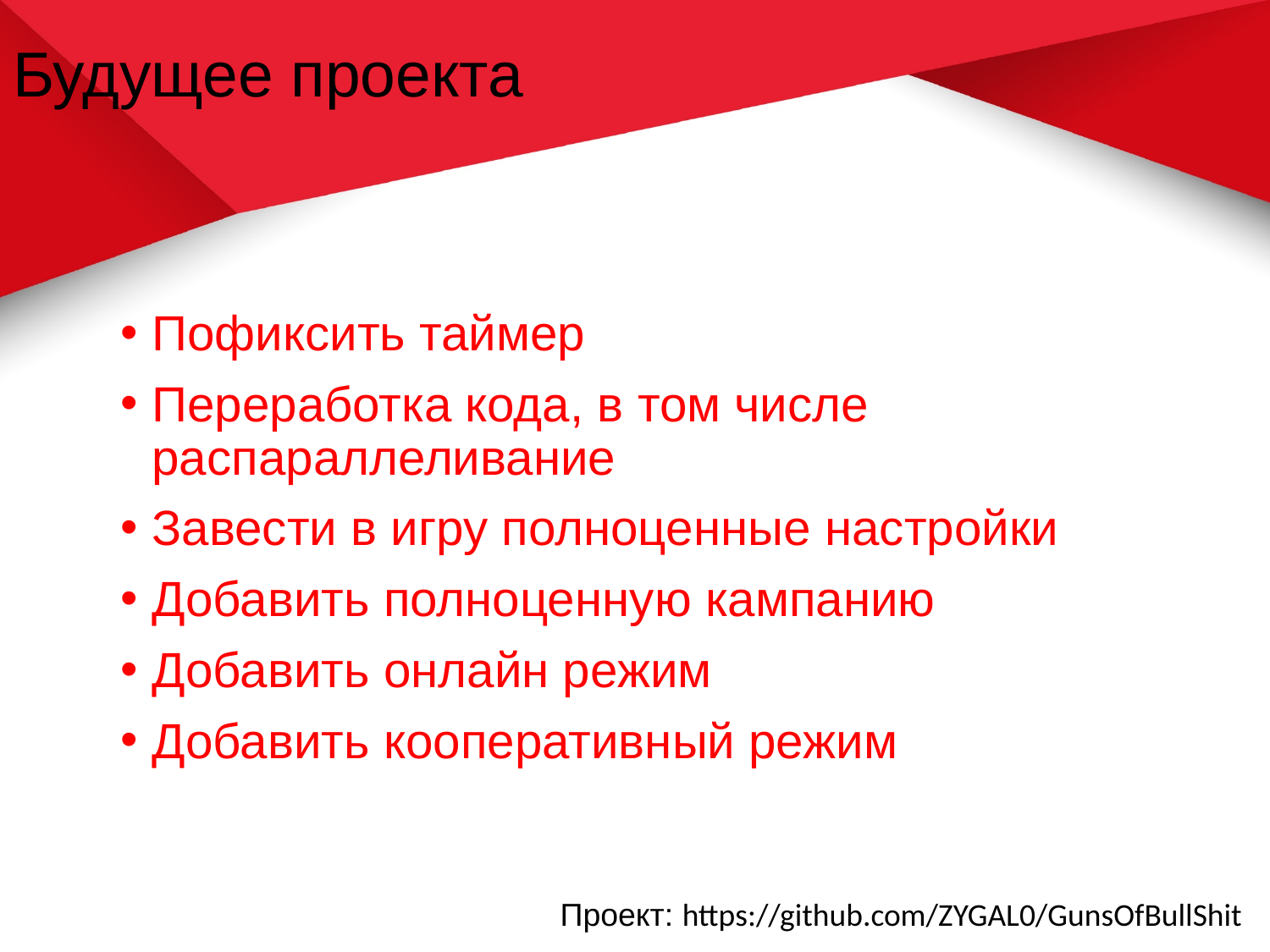

# Будущее проекта
Пофиксить таймер
Переработка кода, в том числе распараллеливание
Завести в игру полноценные настройки
Добавить полноценную кампанию
Добавить онлайн режим
Добавить кооперативный режим
Проект: https://github.com/ZYGAL0/GunsOfBullShit